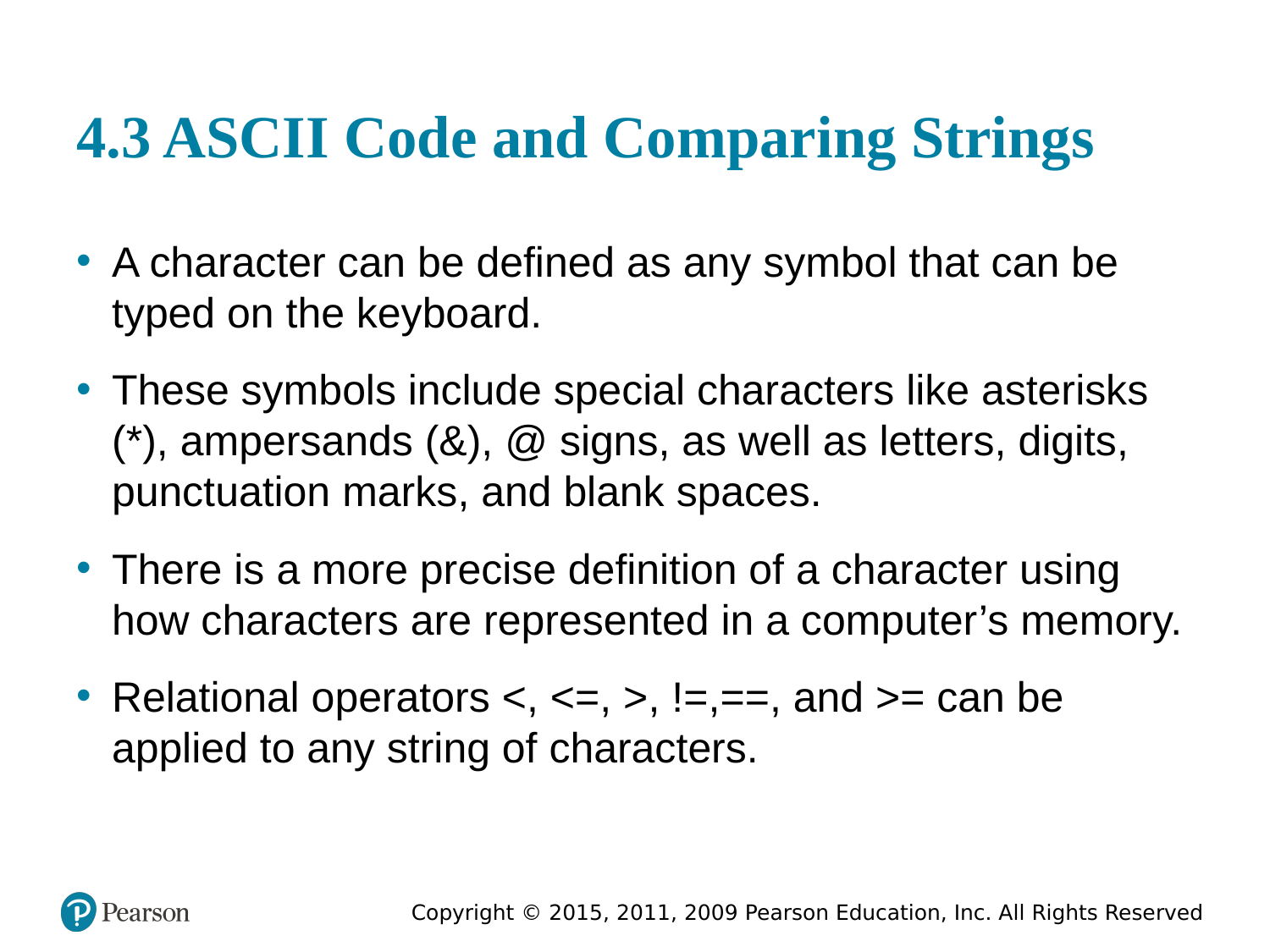

# 4.3 ASCII Code and Comparing Strings
A character can be defined as any symbol that can be typed on the keyboard.
These symbols include special characters like asterisks (*), ampersands (&), @ signs, as well as letters, digits, punctuation marks, and blank spaces.
There is a more precise definition of a character using how characters are represented in a computer’s memory.
Relational operators <, <=, >, !=,==, and >= can be applied to any string of characters.